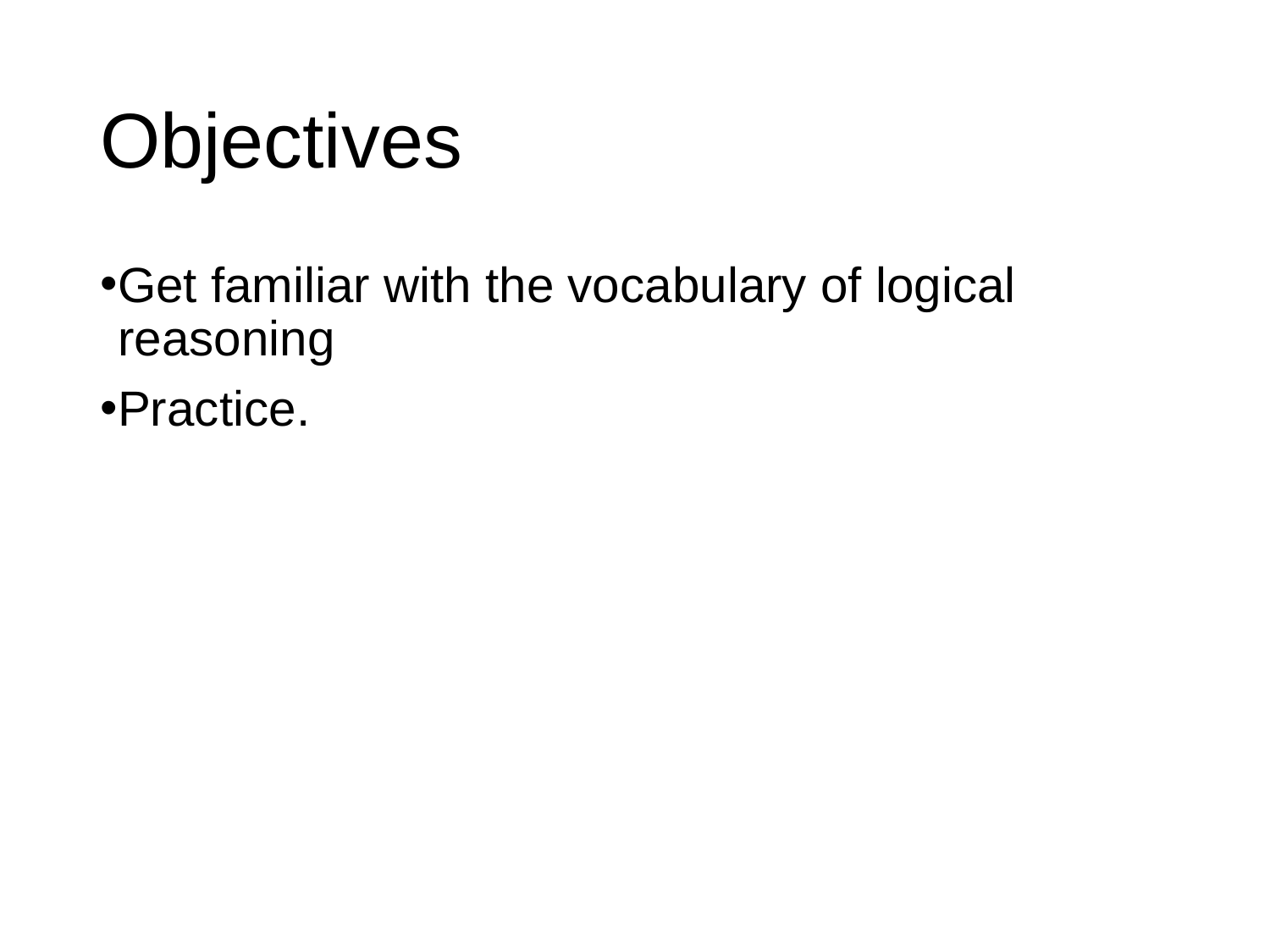

# Objectives
Get familiar with the vocabulary of logical reasoning
Practice.